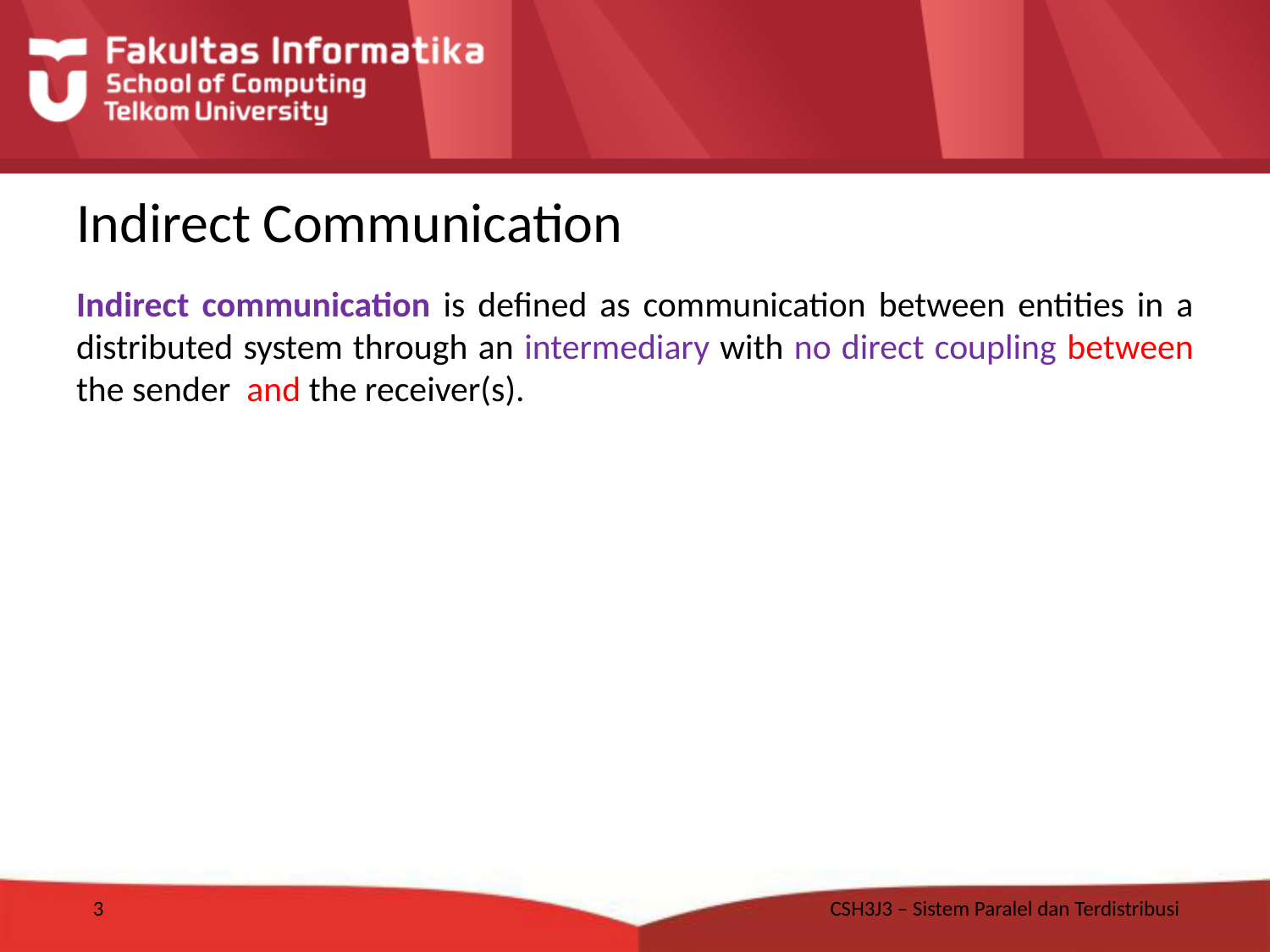

# Indirect Communication
Indirect communication is defined as communication between entities in a distributed system through an intermediary with no direct coupling between the sender  and the receiver(s).
3
CSH3J3 – Sistem Paralel dan Terdistribusi